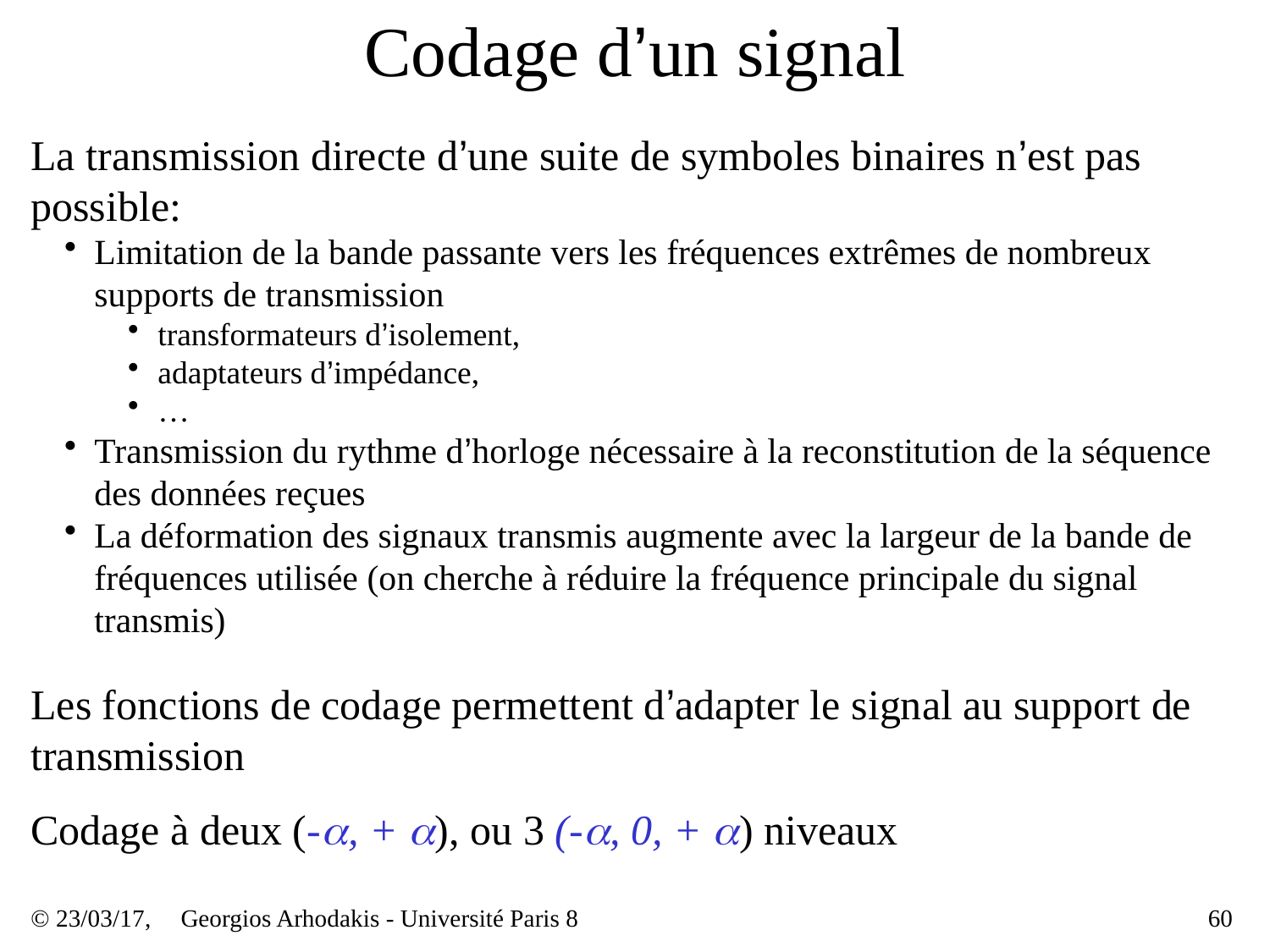

# Codage d’un signal
La transmission directe d’une suite de symboles binaires n’est pas possible:
Limitation de la bande passante vers les fréquences extrêmes de nombreux supports de transmission
transformateurs d’isolement,
adaptateurs d’impédance,
…
Transmission du rythme d’horloge nécessaire à la reconstitution de la séquence des données reçues
La déformation des signaux transmis augmente avec la largeur de la bande de fréquences utilisée (on cherche à réduire la fréquence principale du signal transmis)
Les fonctions de codage permettent d’adapter le signal au support de transmission
Codage à deux (-α, + α), ou 3 (-α, 0, + α) niveaux
© 23/03/17,
Georgios Arhodakis - Université Paris 8
60